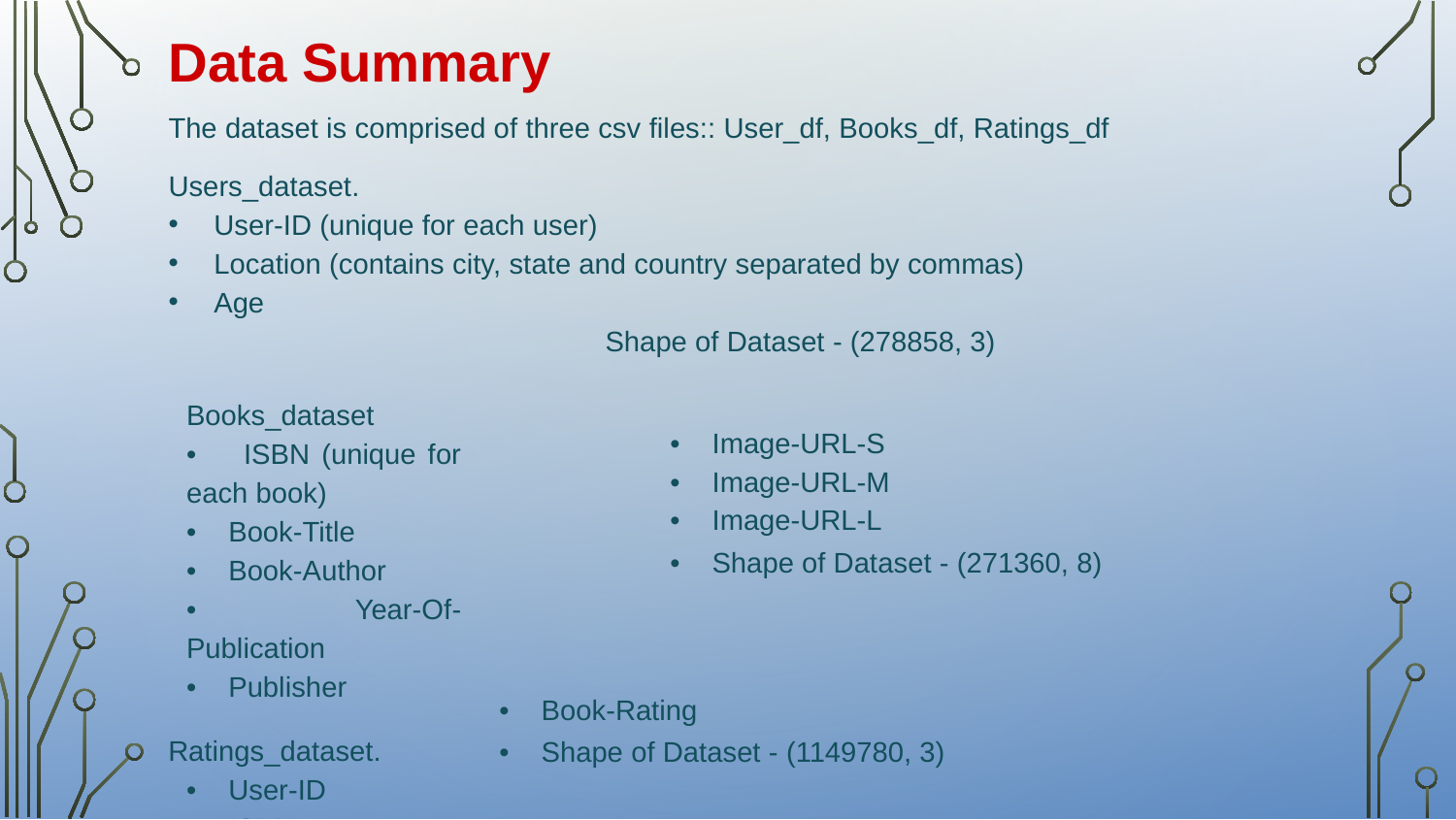

Data Summary
The dataset is comprised of three csv files:: User_df, Books_df, Ratings_df
Users_dataset.
User-ID (unique for each user)
Location (contains city, state and country separated by commas)
Age
			Shape of Dataset - (278858, 3)

Books_dataset
•    ISBN (unique for each book)
•    Book-Title
•    Book-Author
•    Year-Of-Publication
•    Publisher
Ratings_dataset.
•    User-ID
•    ISBN
•    Image-URL-S
•    Image-URL-M
•    Image-URL-L
•    Shape of Dataset - (271360, 8)
•    Book-Rating
•    Shape of Dataset - (1149780, 3)